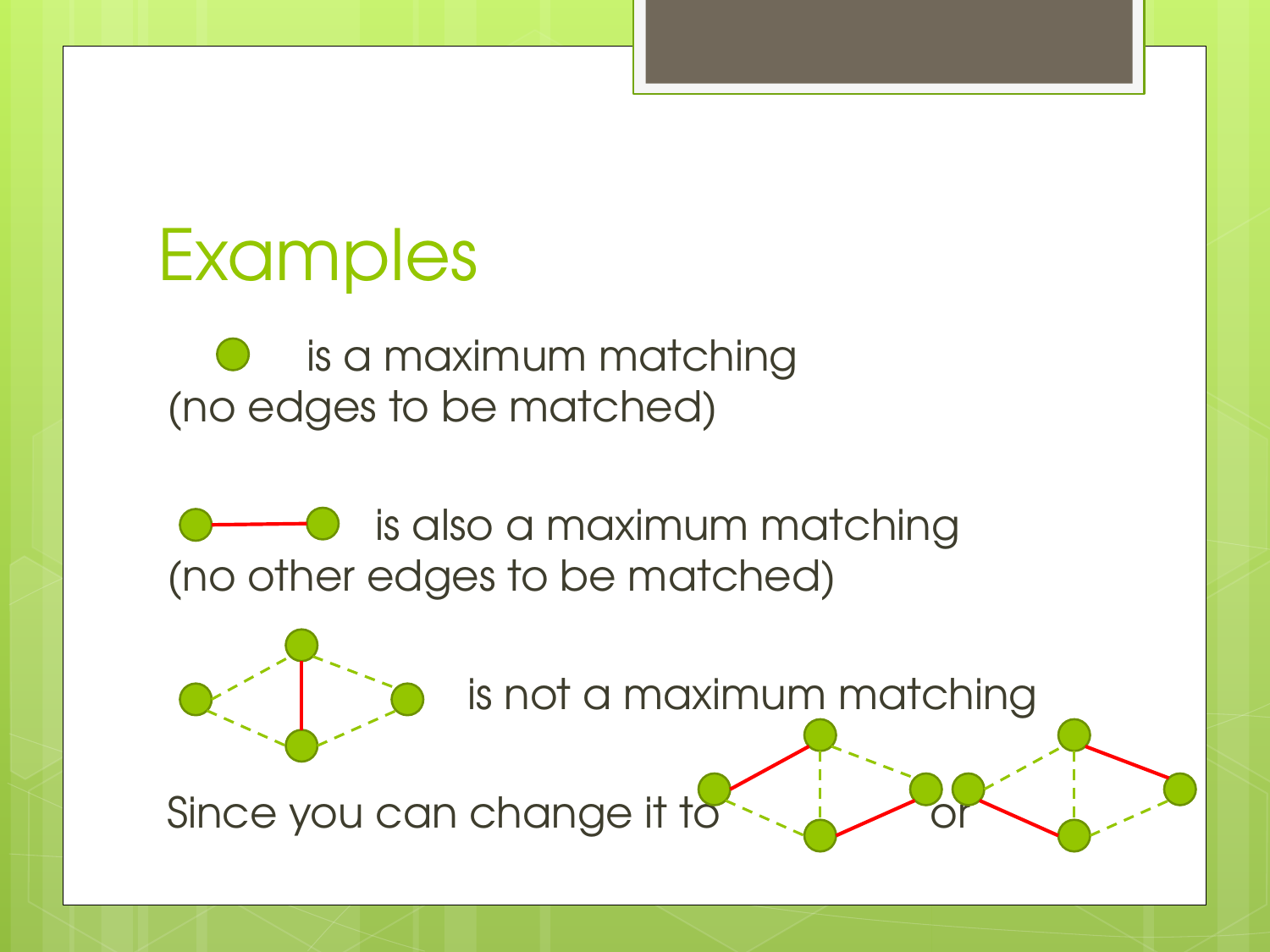

# Examples
            is a maximum matching
(no edges to be matched)

	       is also a maximum matching
(no other edges to be matched)

		    is not a maximum matching

Since you can change it to                  or